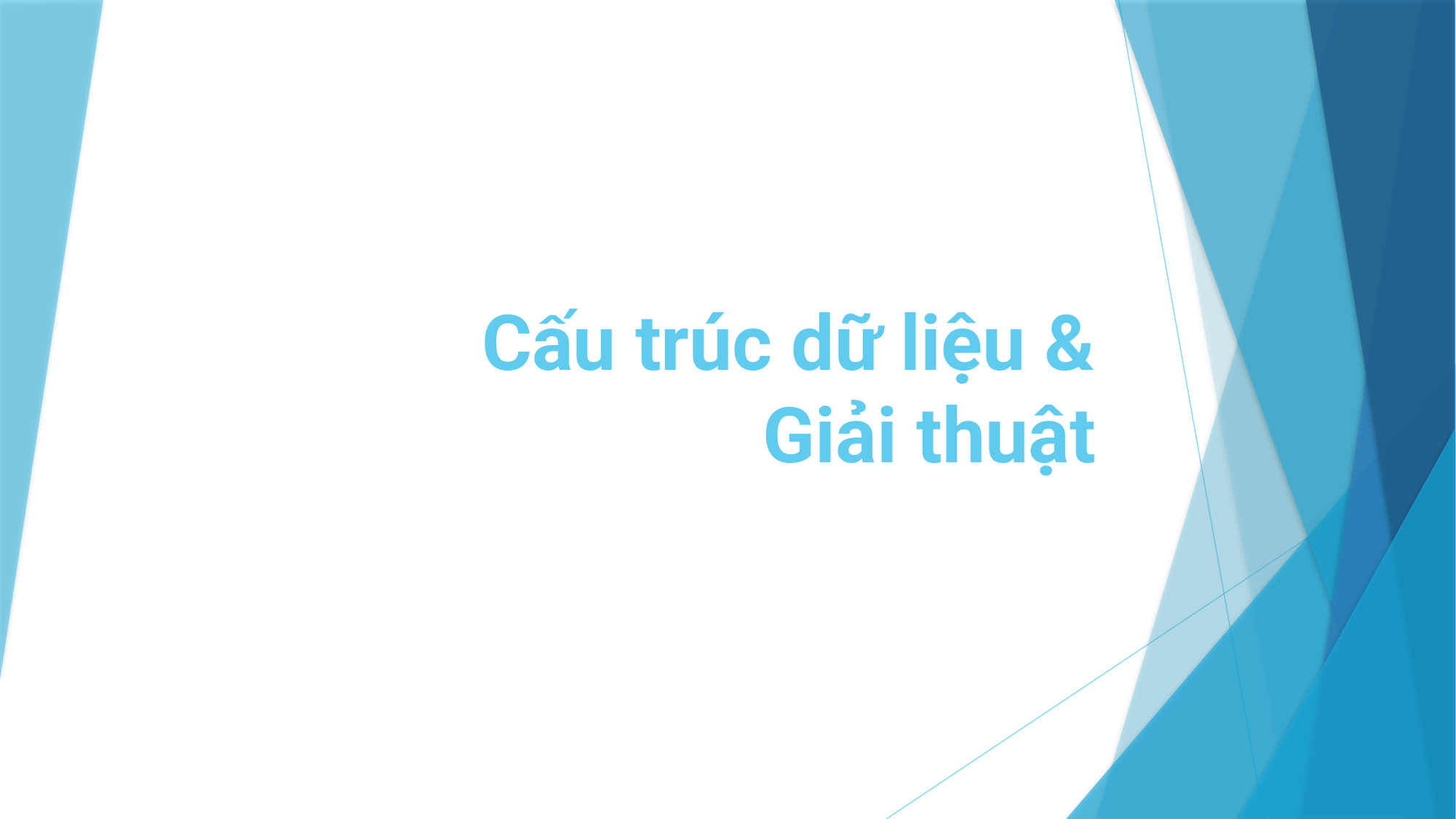

# Cấu trúc dữ liệu & Giải thuật